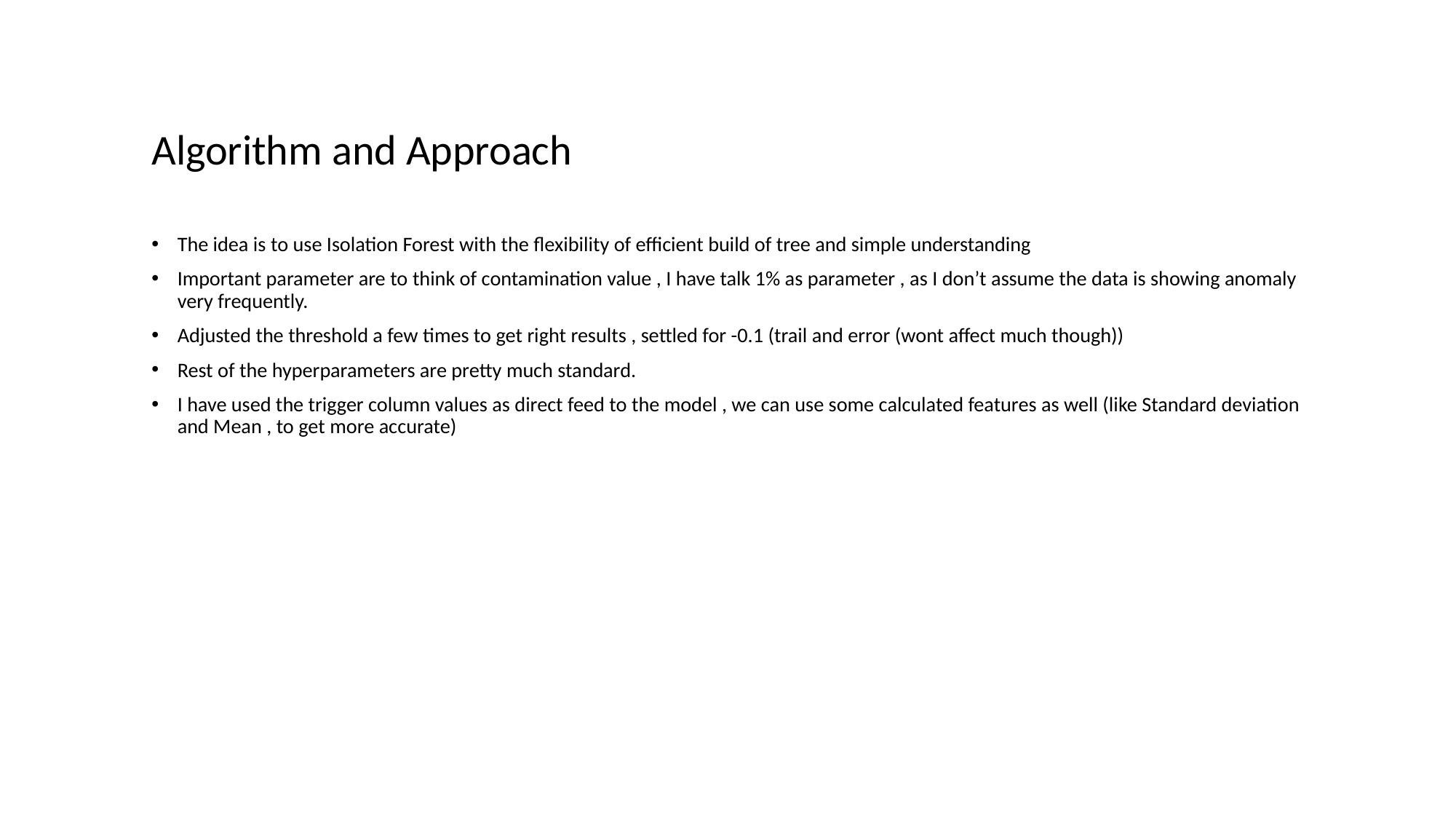

# Algorithm and Approach
The idea is to use Isolation Forest with the flexibility of efficient build of tree and simple understanding
Important parameter are to think of contamination value , I have talk 1% as parameter , as I don’t assume the data is showing anomaly very frequently.
Adjusted the threshold a few times to get right results , settled for -0.1 (trail and error (wont affect much though))
Rest of the hyperparameters are pretty much standard.
I have used the trigger column values as direct feed to the model , we can use some calculated features as well (like Standard deviation and Mean , to get more accurate)